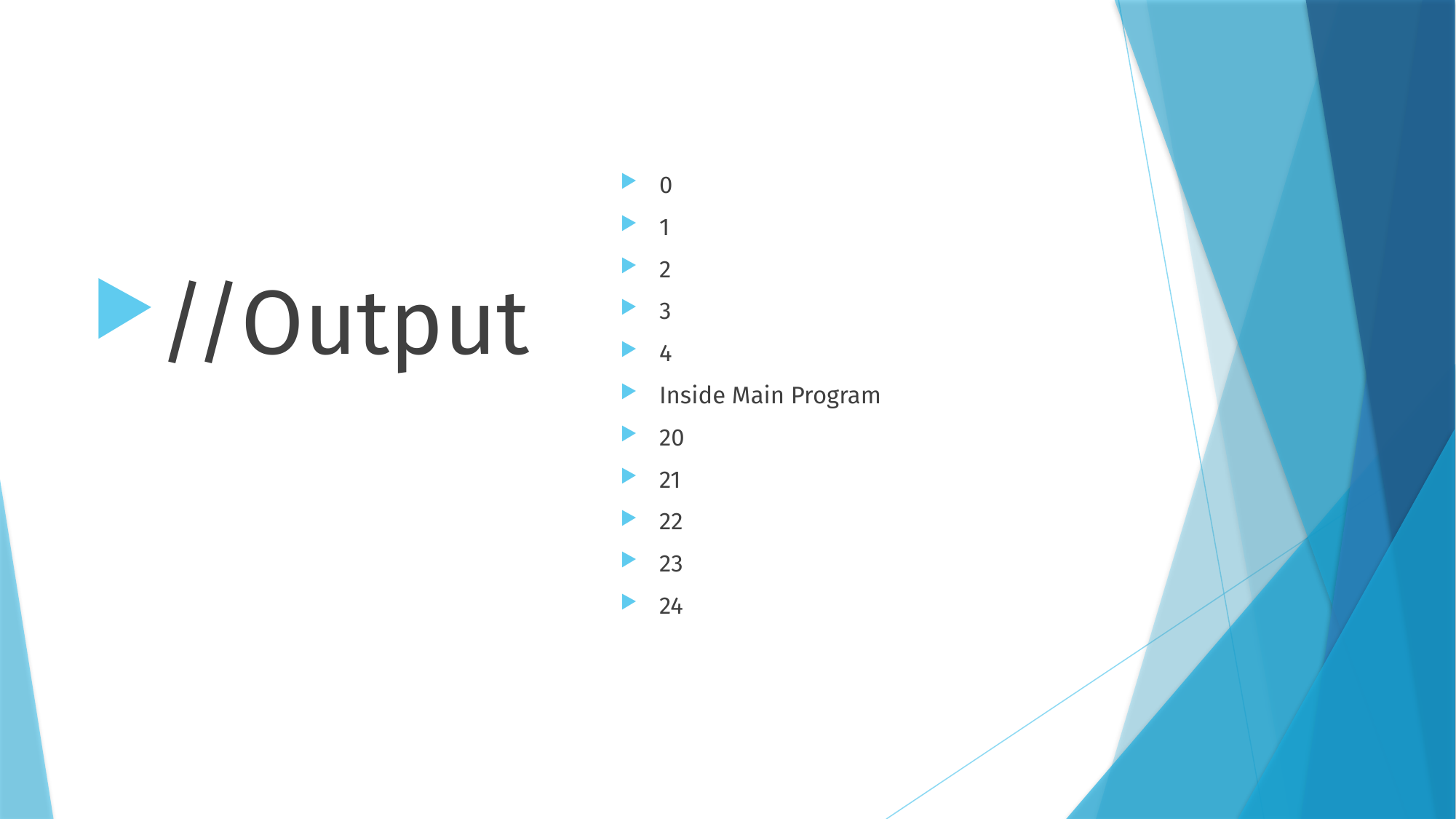

0
1
2
3
4
Inside Main Program
20
21
22
23
24

//Output